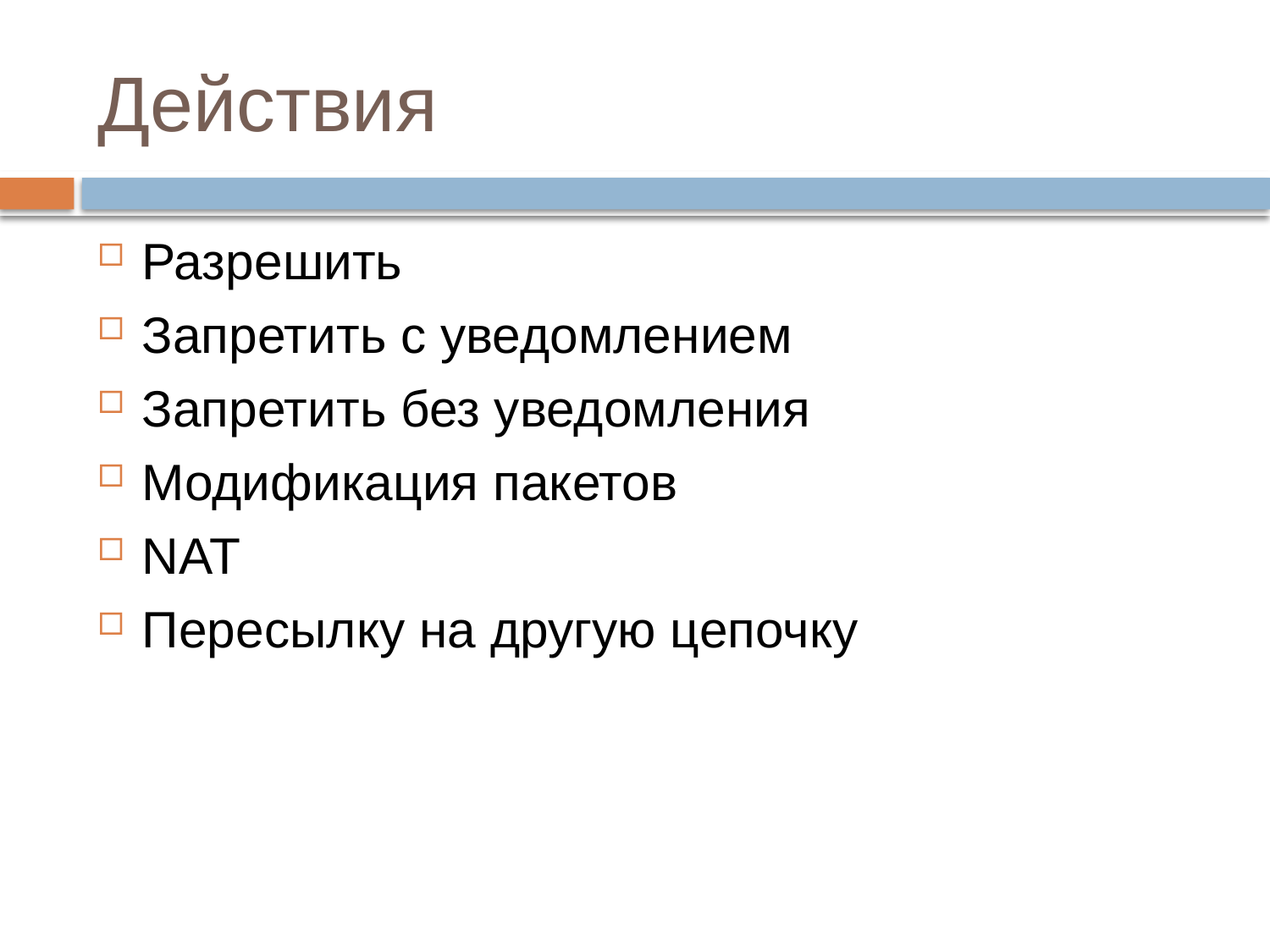

# Действия
Разрешить
Запретить с уведомлением
Запретить без уведомления
Модификация пакетов
NAT
Пересылку на другую цепочку